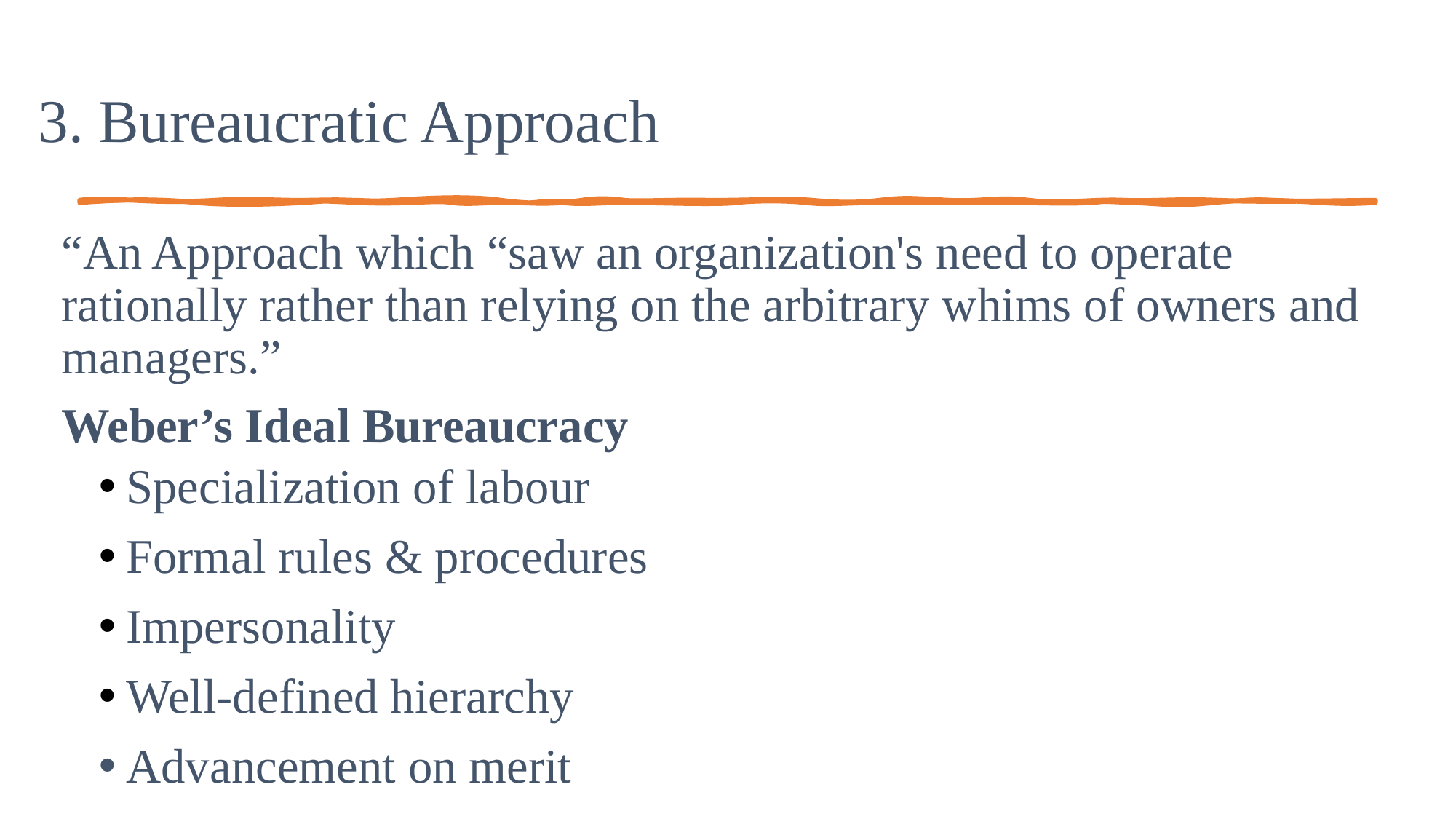

# 3. Bureaucratic Approach

“An Approach which “saw an organization's need to operate rationally rather than relying on the arbitrary whims of owners and managers.”
Weber’s Ideal Bureaucracy
Specialization of labour
Formal rules & procedures
Impersonality
Well-defined hierarchy
Advancement on merit